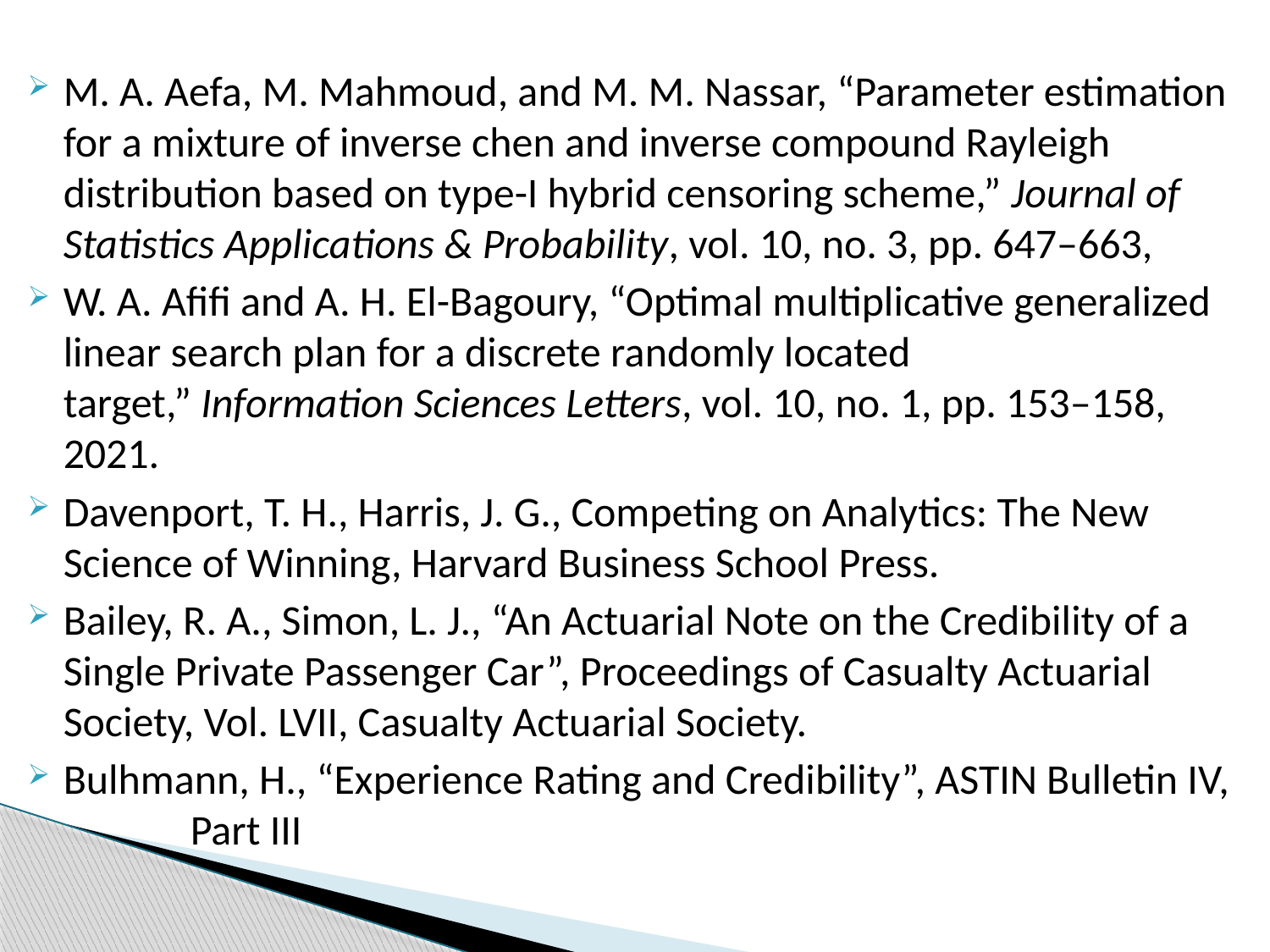

M. A. Aefa, M. Mahmoud, and M. M. Nassar, “Parameter estimation for a mixture of inverse chen and inverse compound Rayleigh distribution based on type-I hybrid censoring scheme,” Journal of Statistics Applications & Probability, vol. 10, no. 3, pp. 647–663,
W. A. Afifi and A. H. El-Bagoury, “Optimal multiplicative generalized linear search plan for a discrete randomly located target,” Information Sciences Letters, vol. 10, no. 1, pp. 153–158, 2021.
Davenport, T. H., Harris, J. G., Competing on Analytics: The New Science of Winning, Harvard Business School Press.
Bailey, R. A., Simon, L. J., “An Actuarial Note on the Credibility of a Single Private Passenger Car”, Proceedings of Casualty Actuarial Society, Vol. LVII, Casualty Actuarial Society.
Bulhmann, H., “Experience Rating and Credibility”, ASTIN Bulletin IV,    	Part III